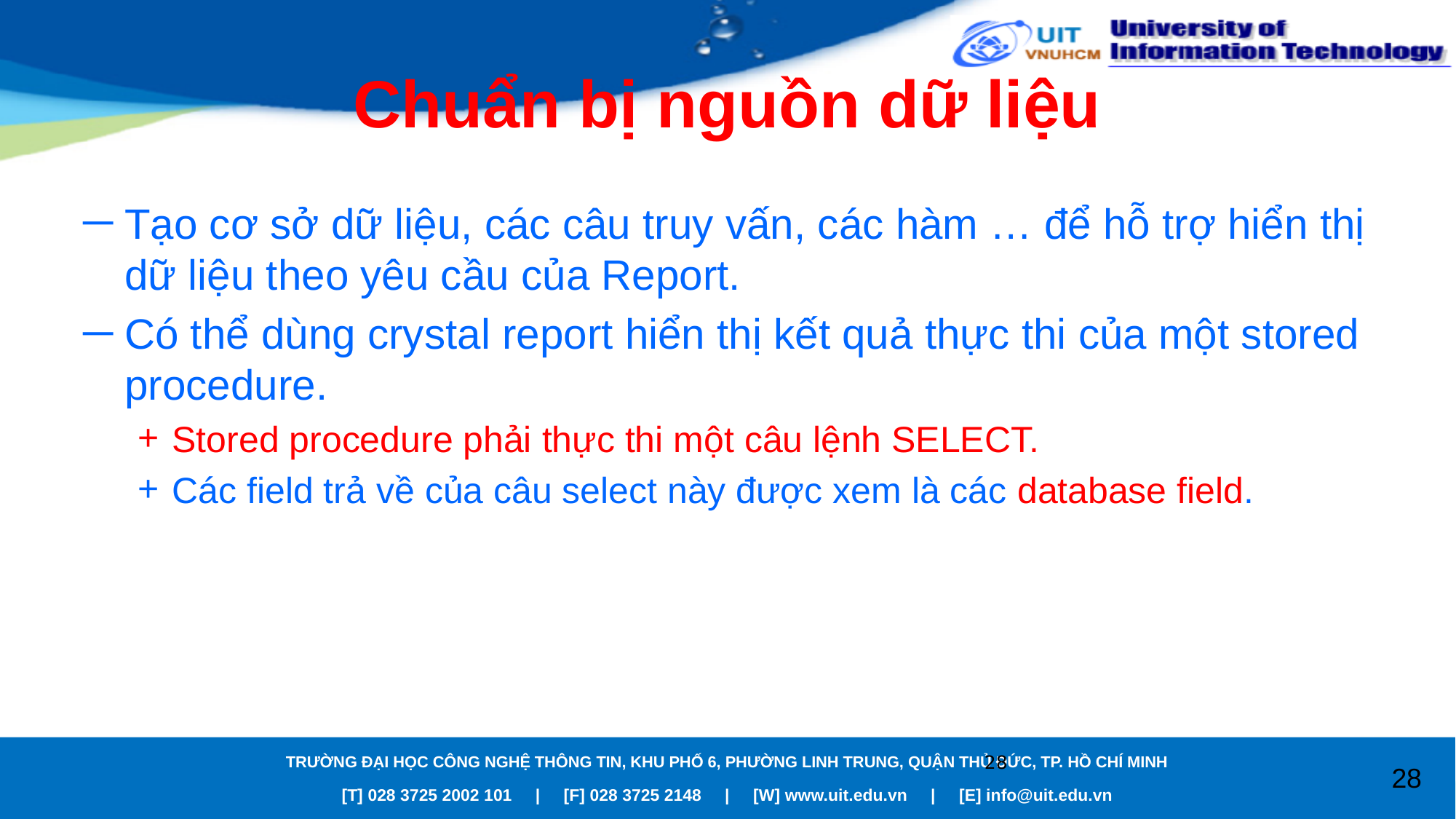

# Chuẩn bị nguồn dữ liệu
Tạo cơ sở dữ liệu, các câu truy vấn, các hàm … để hỗ trợ hiển thị dữ liệu theo yêu cầu của Report.
Có thể dùng crystal report hiển thị kết quả thực thi của một stored procedure.
Stored procedure phải thực thi một câu lệnh SELECT.
Các field trả về của câu select này được xem là các database field.
28